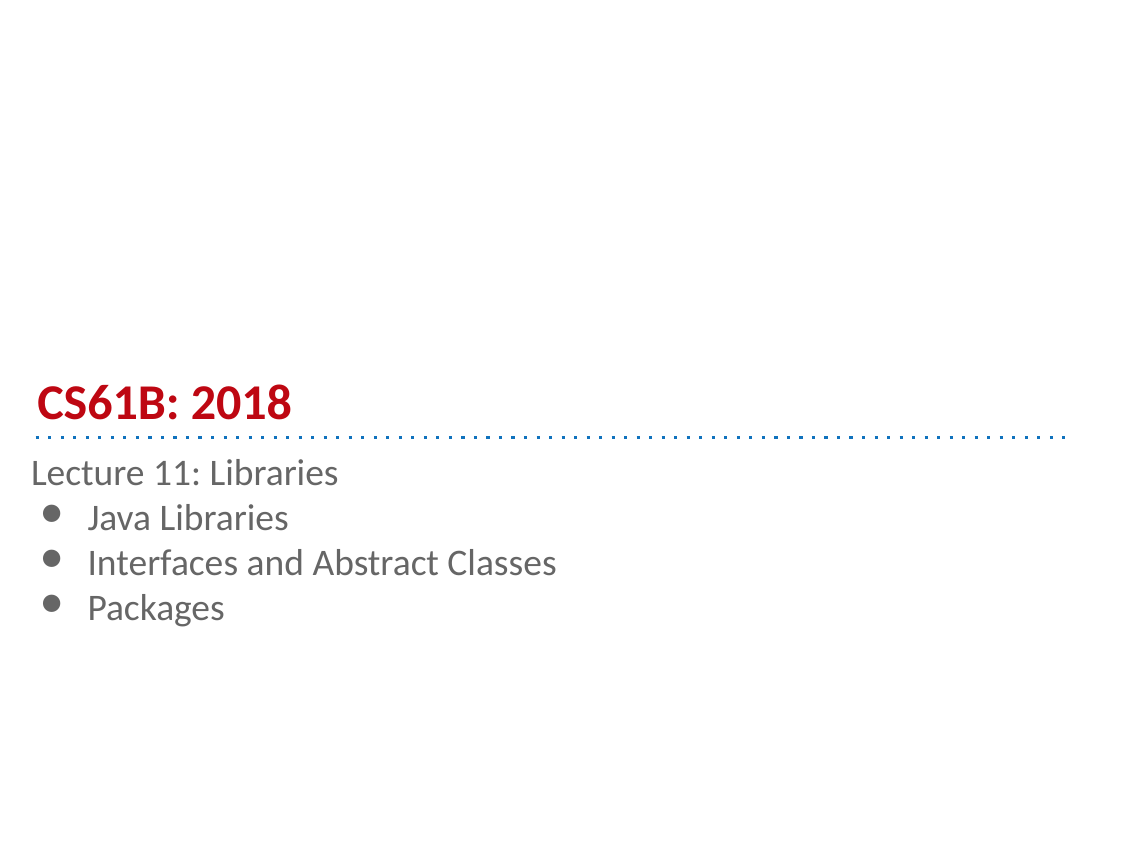

# CS61B: 2018
Lecture 11: Libraries
Java Libraries
Interfaces and Abstract Classes
Packages